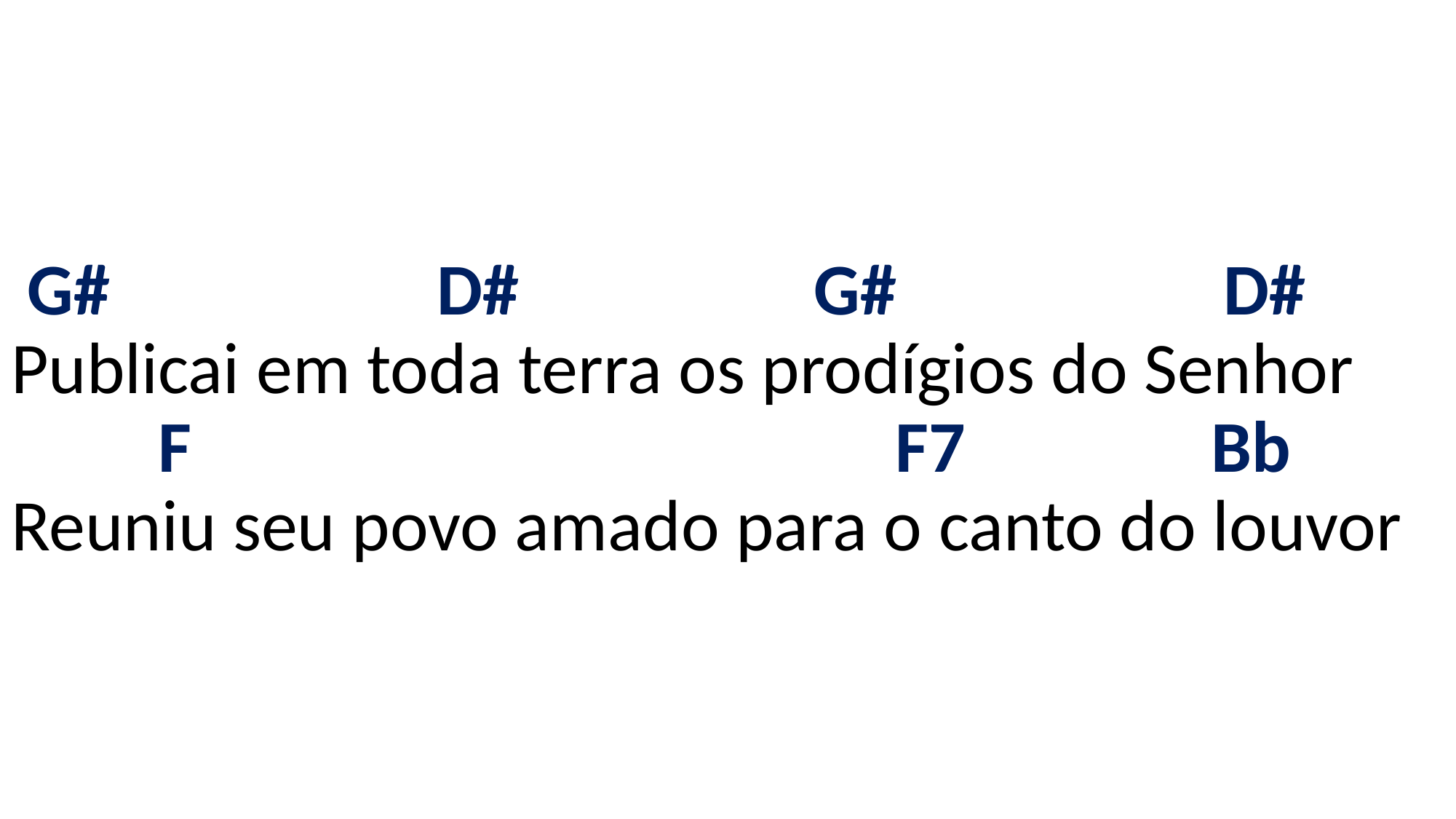

# G#                    D#                  G#                    D# Publicai em toda terra os prodígios do Senhor F                                           F7               Bb Reuniu seu povo amado para o canto do louvor